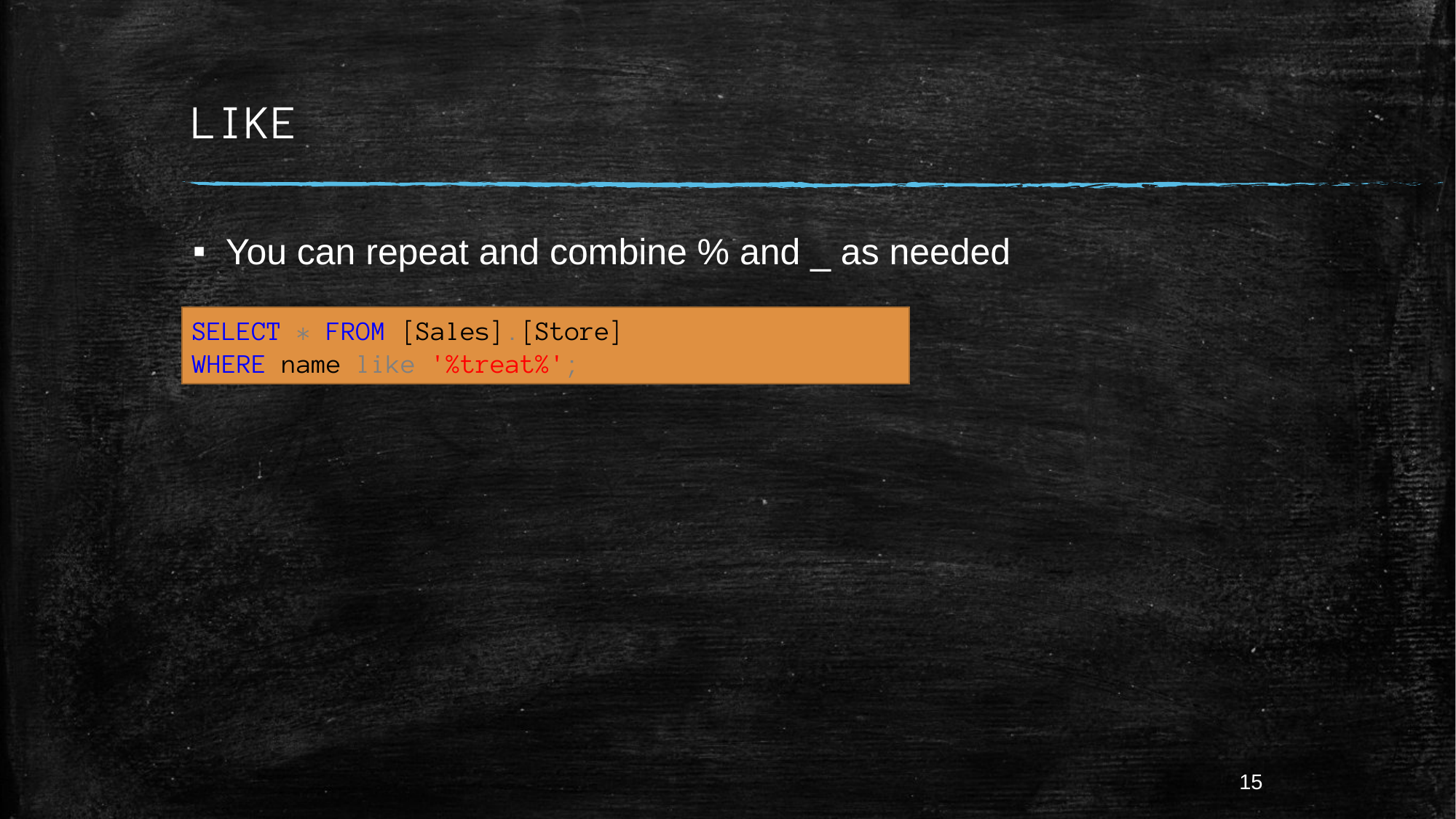

# LIKE
You can repeat and combine % and _ as needed

SELECT * FROM [Sales].[Store]
WHERE name like '%treat%';
15